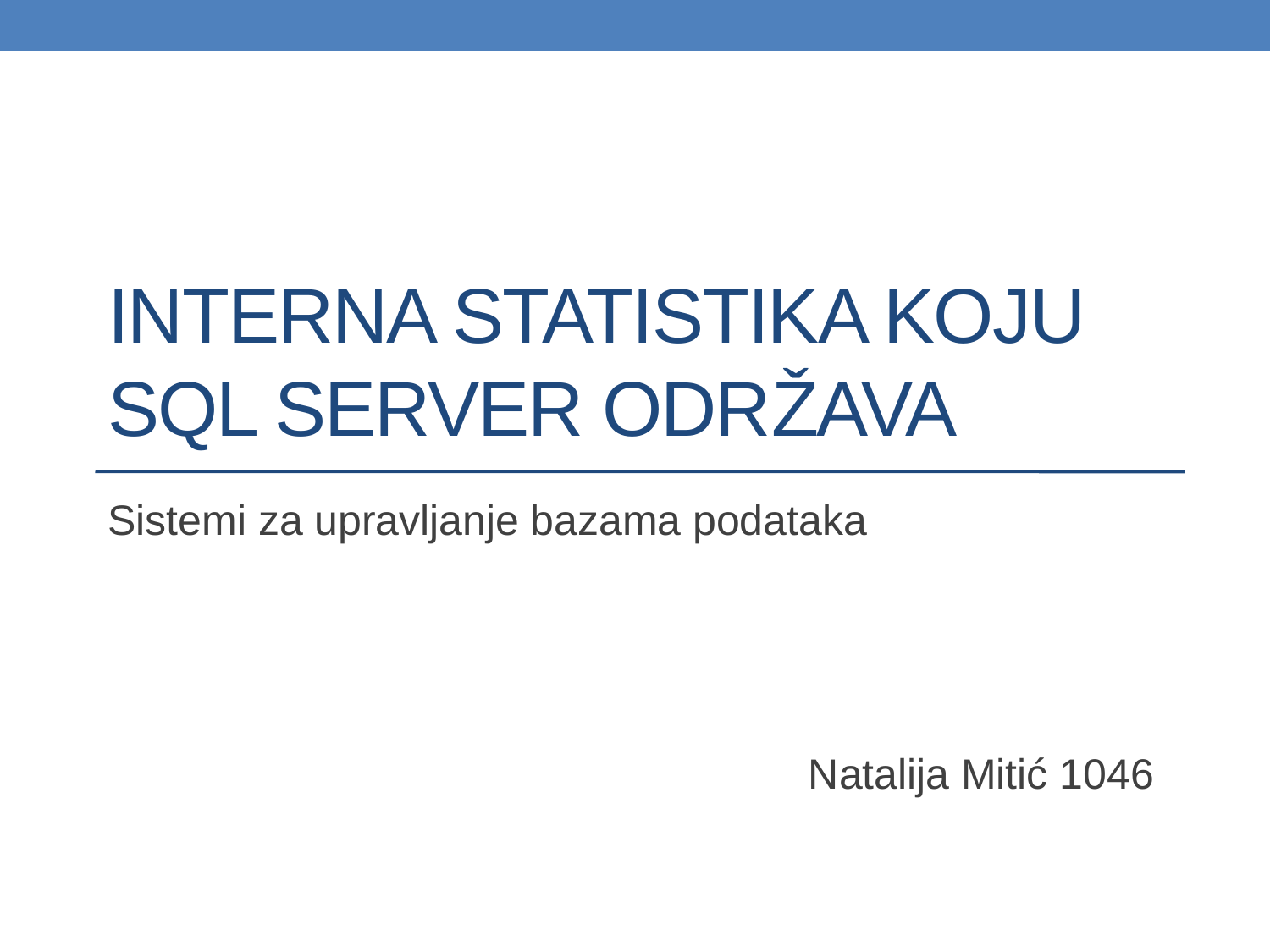

# Interna statistika koju sql server održava
Sistemi za upravljanje bazama podataka
Natalija Mitić 1046